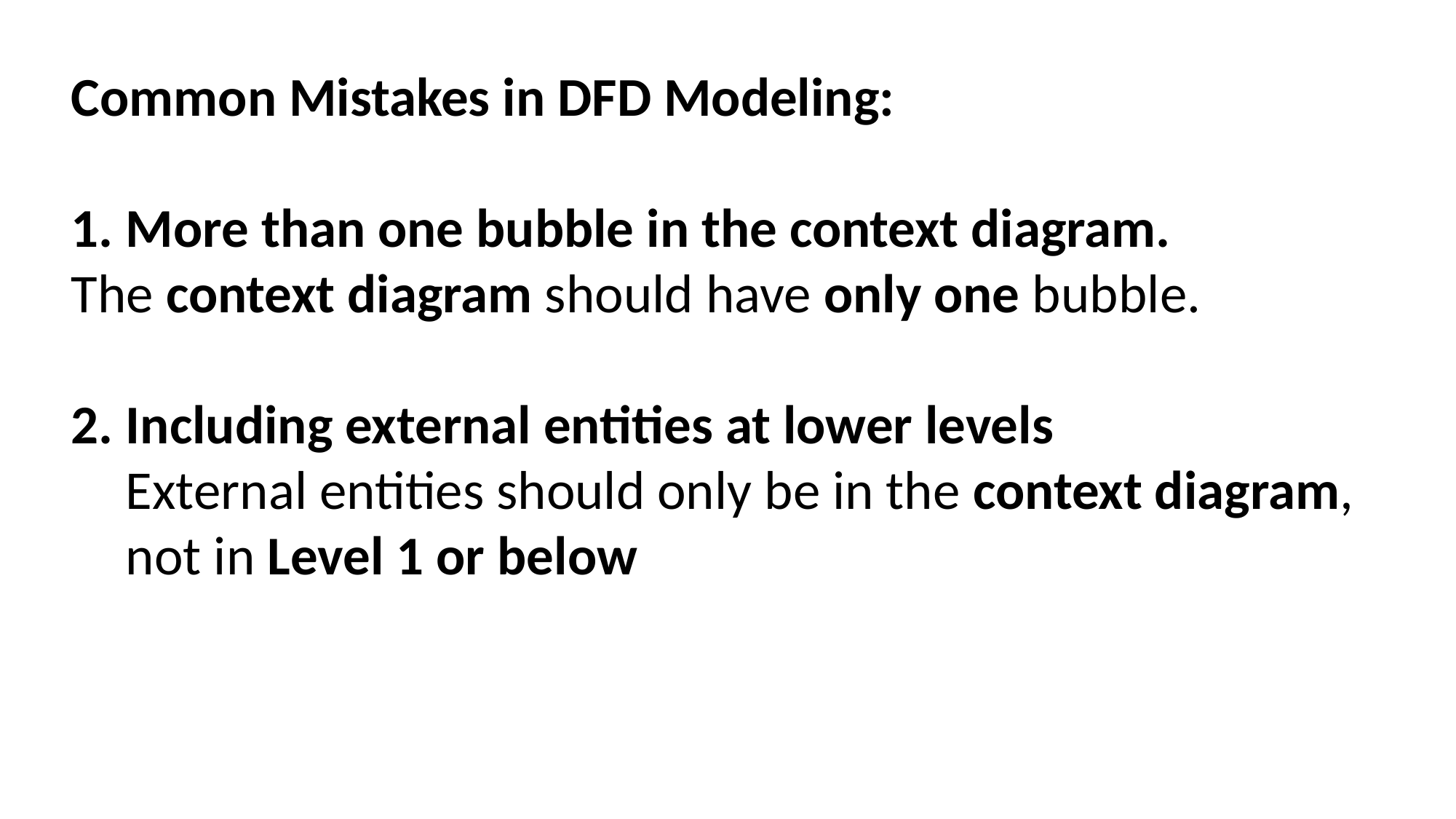

Common Mistakes in DFD Modeling:

1. More than one bubble in the context diagram.
The context diagram should have only one bubble.

2. Including external entities at lower levels
External entities should only be in the context diagram, not in Level 1 or below